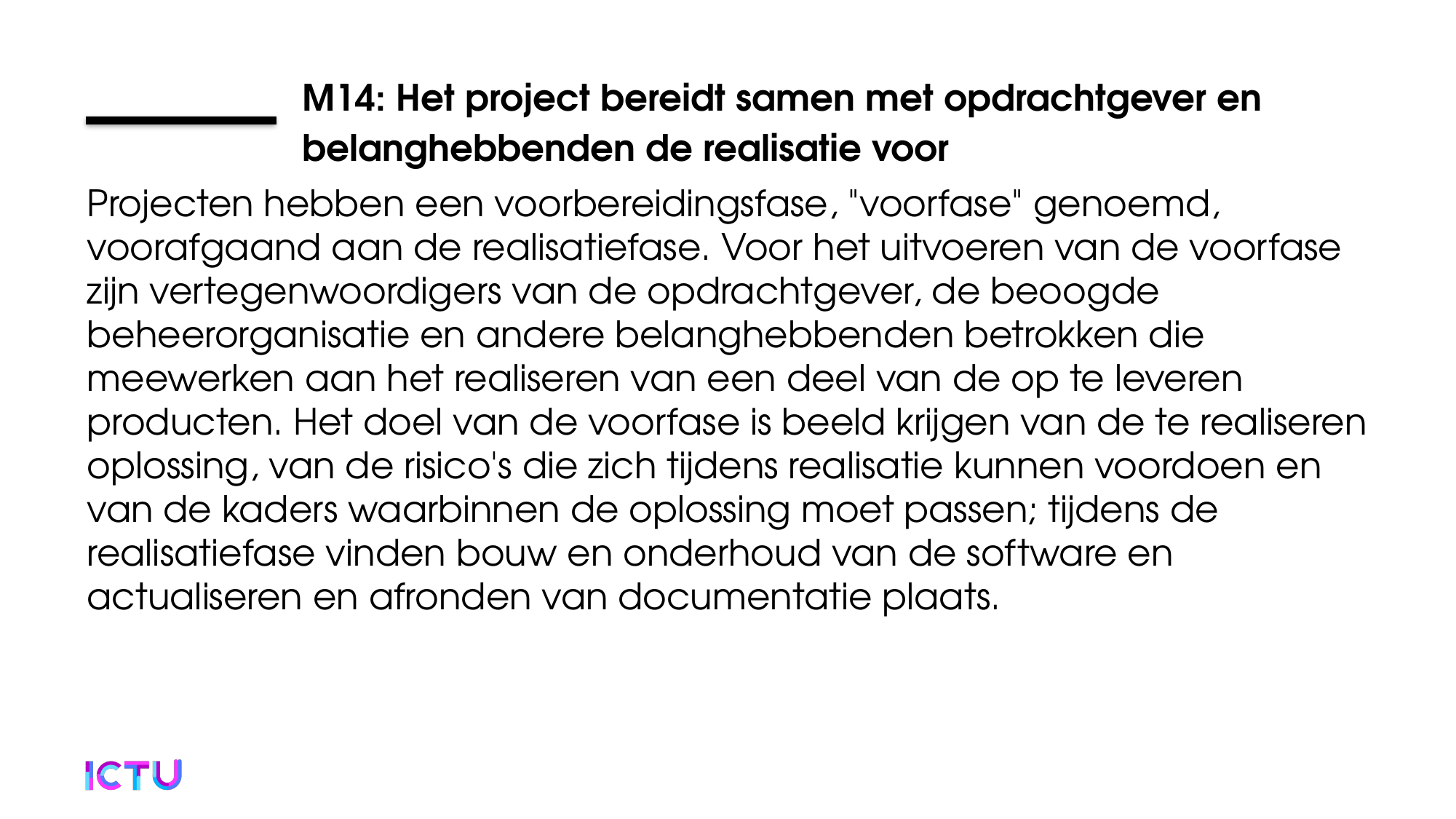

# M14: Het project bereidt samen met opdrachtgever en belanghebbenden de realisatie voor
Projecten hebben een voorbereidingsfase, "voorfase" genoemd, voorafgaand aan de realisatiefase. Voor het uitvoeren van de voorfase zijn vertegenwoordigers van de opdrachtgever, de beoogde beheerorganisatie en andere belanghebbenden betrokken die meewerken aan het realiseren van een deel van de op te leveren producten. Het doel van de voorfase is beeld krijgen van de te realiseren oplossing, van de risico's die zich tijdens realisatie kunnen voordoen en van de kaders waarbinnen de oplossing moet passen; tijdens de realisatiefase vinden bouw en onderhoud van de software en actualiseren en afronden van documentatie plaats.